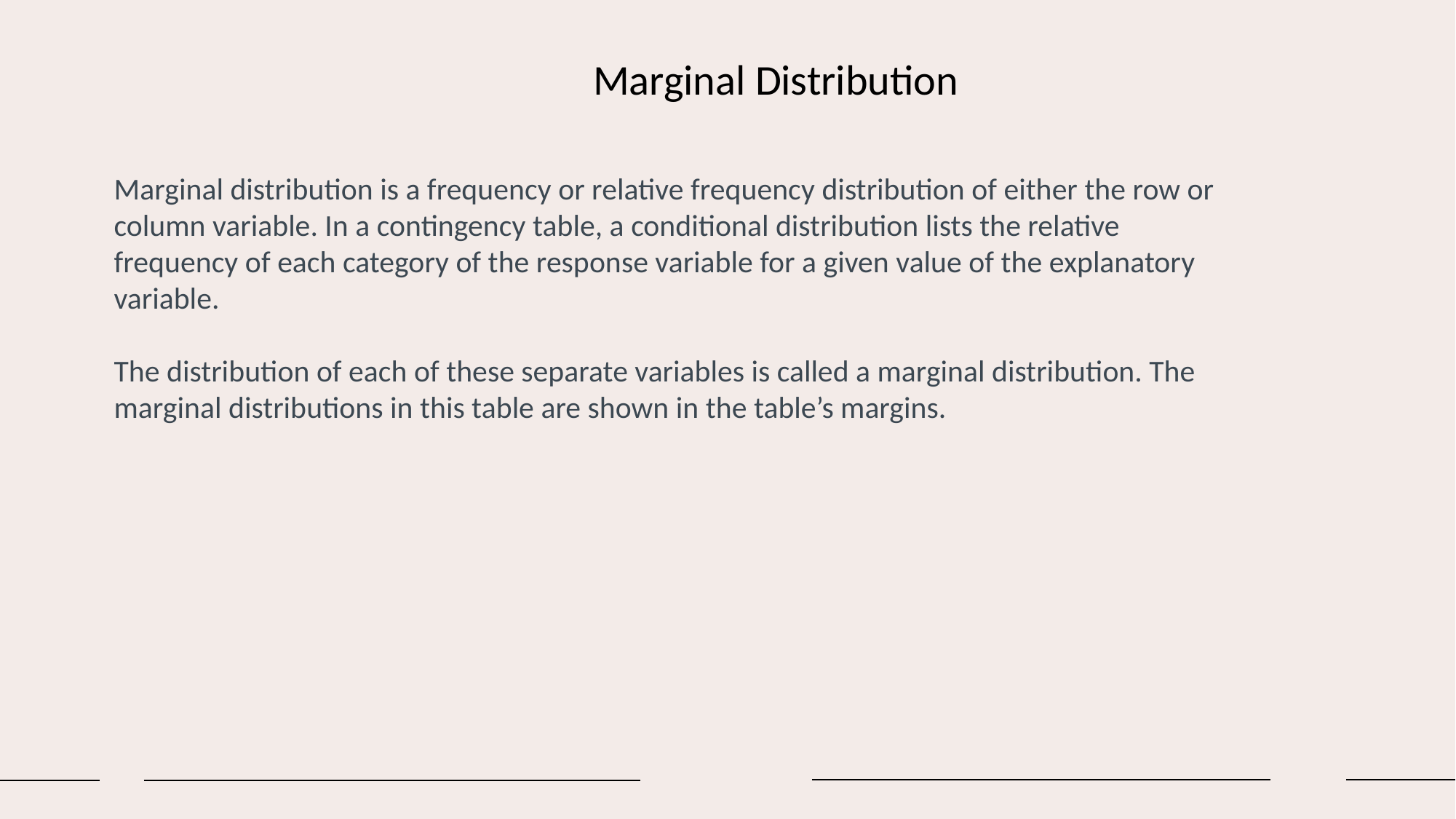

# Marginal Distribution
Marginal distribution is a frequency or relative frequency distribution of either the row or column variable. In a contingency table, a conditional distribution lists the relative frequency of each category of the response variable for a given value of the explanatory variable.

The distribution of each of these separate variables is called a marginal distribution. The marginal distributions in this table are shown in the table’s margins.